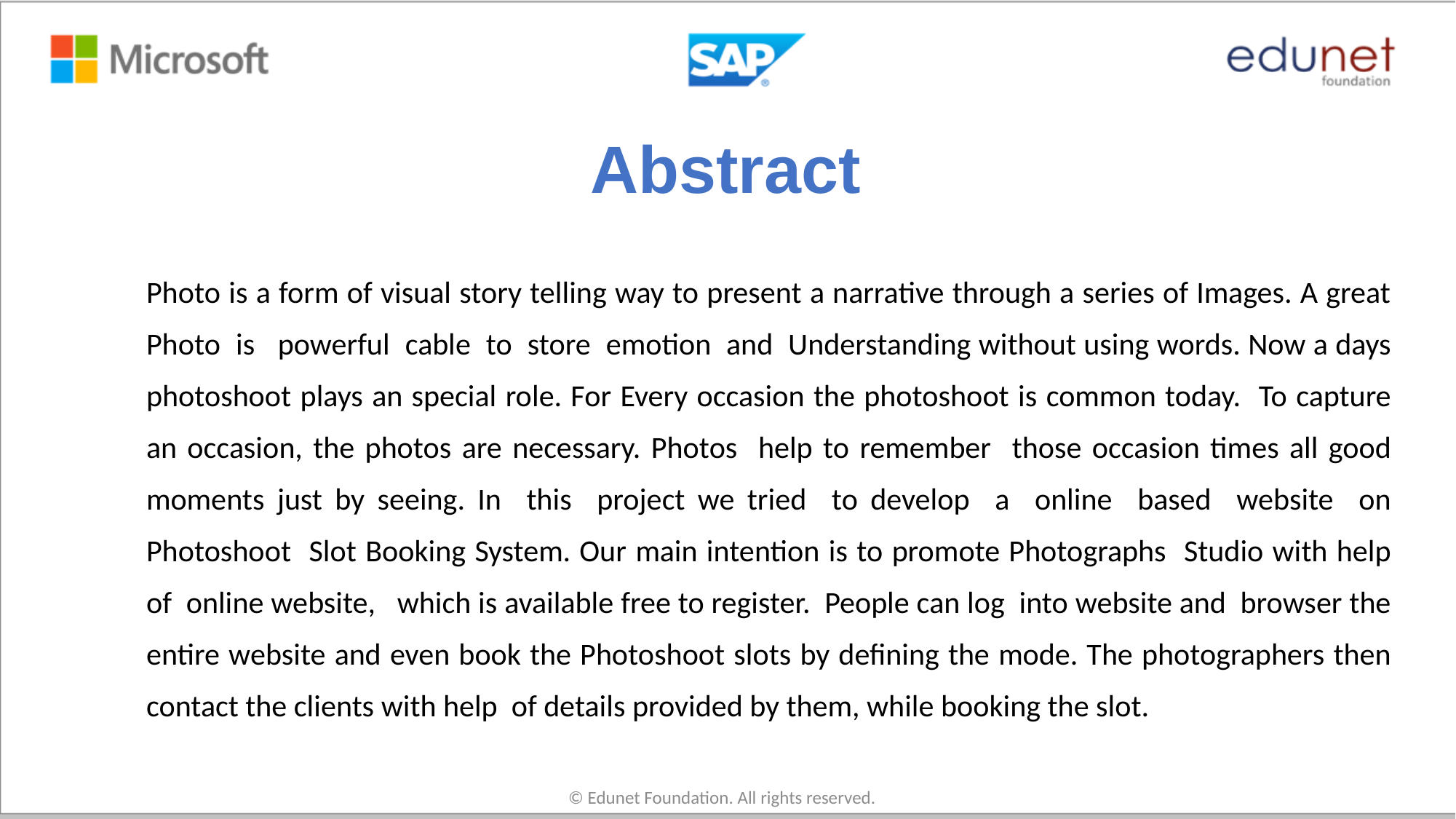

# Abstract
Photo is a form of visual story telling way to present a narrative through a series of Images. A great Photo  is   powerful  cable  to  store  emotion  and  Understanding without using words. Now a days photoshoot plays an special role. For Every occasion the photoshoot is common today.  To capture an occasion, the photos are necessary. Photos  help to remember  those occasion times all good moments just by seeing. In  this  project we tried  to develop  a  online  based  website  on Photoshoot  Slot Booking System. Our main intention is to promote Photographs  Studio with help of  online website,   which is available free to register.  People can log  into website and  browser the entire website and even book the Photoshoot slots by defining the mode. The photographers then contact the clients with help  of details provided by them, while booking the slot.

© Edunet Foundation. All rights reserved.